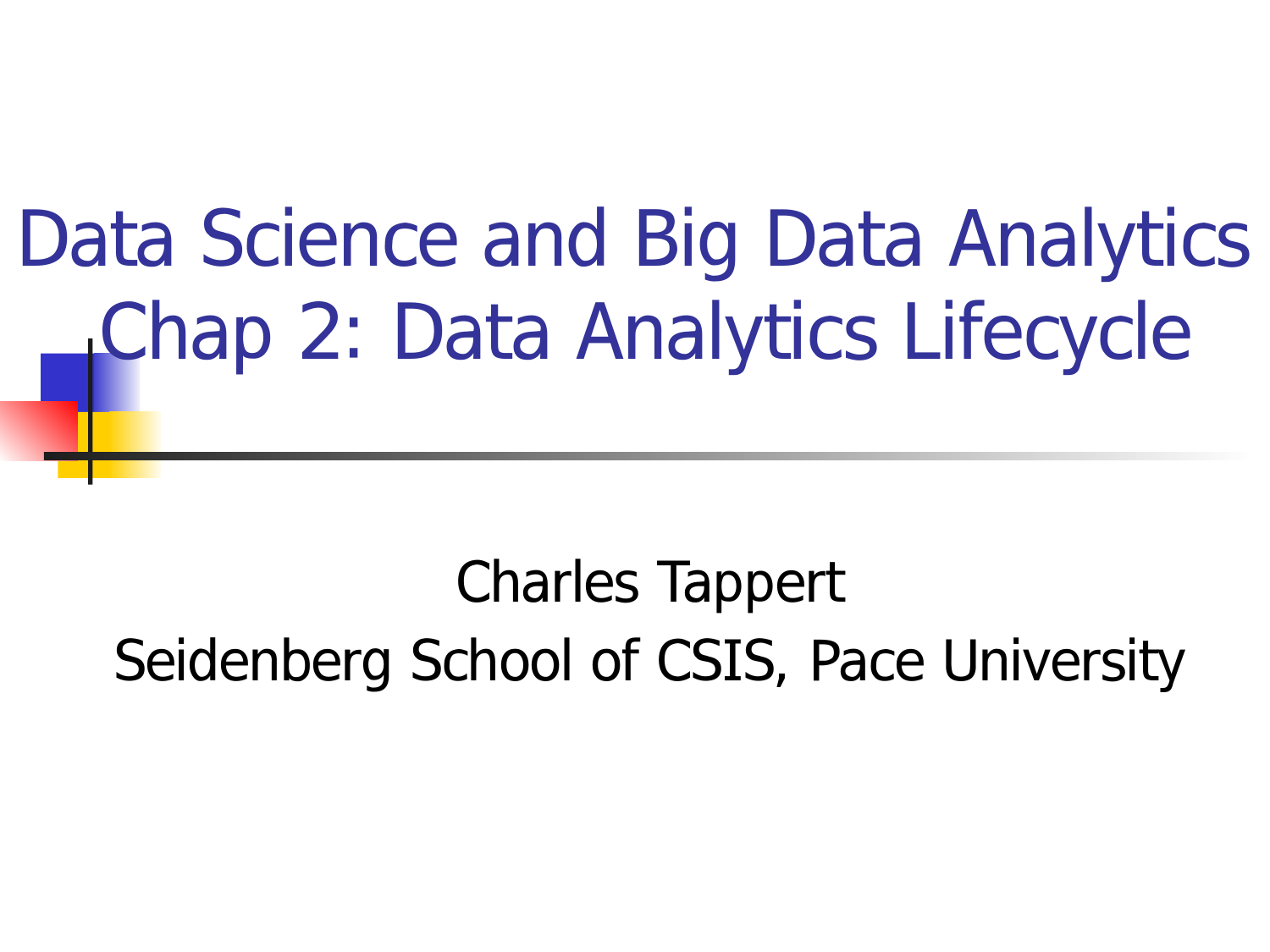

# Data Science and Big Data Analytics Chap 2: Data Analytics Lifecycle
Charles Tappert
Seidenberg School of CSIS, Pace University